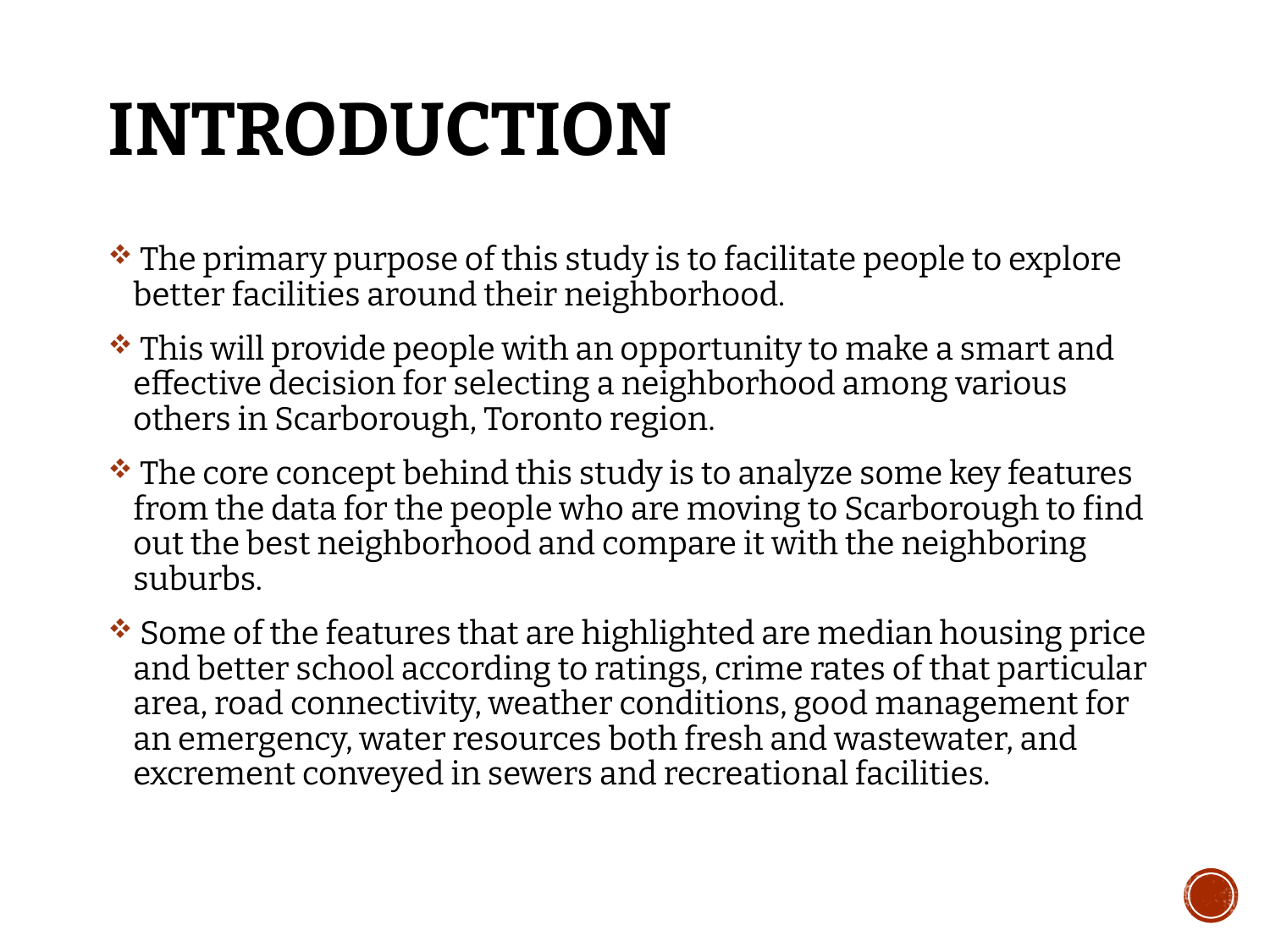

# INTRODUCTION
 The primary purpose of this study is to facilitate people to explore better facilities around their neighborhood.
 This will provide people with an opportunity to make a smart and effective decision for selecting a neighborhood among various others in Scarborough, Toronto region.
 The core concept behind this study is to analyze some key features from the data for the people who are moving to Scarborough to find out the best neighborhood and compare it with the neighboring suburbs.
 Some of the features that are highlighted are median housing price and better school according to ratings, crime rates of that particular area, road connectivity, weather conditions, good management for an emergency, water resources both fresh and wastewater, and excrement conveyed in sewers and recreational facilities.